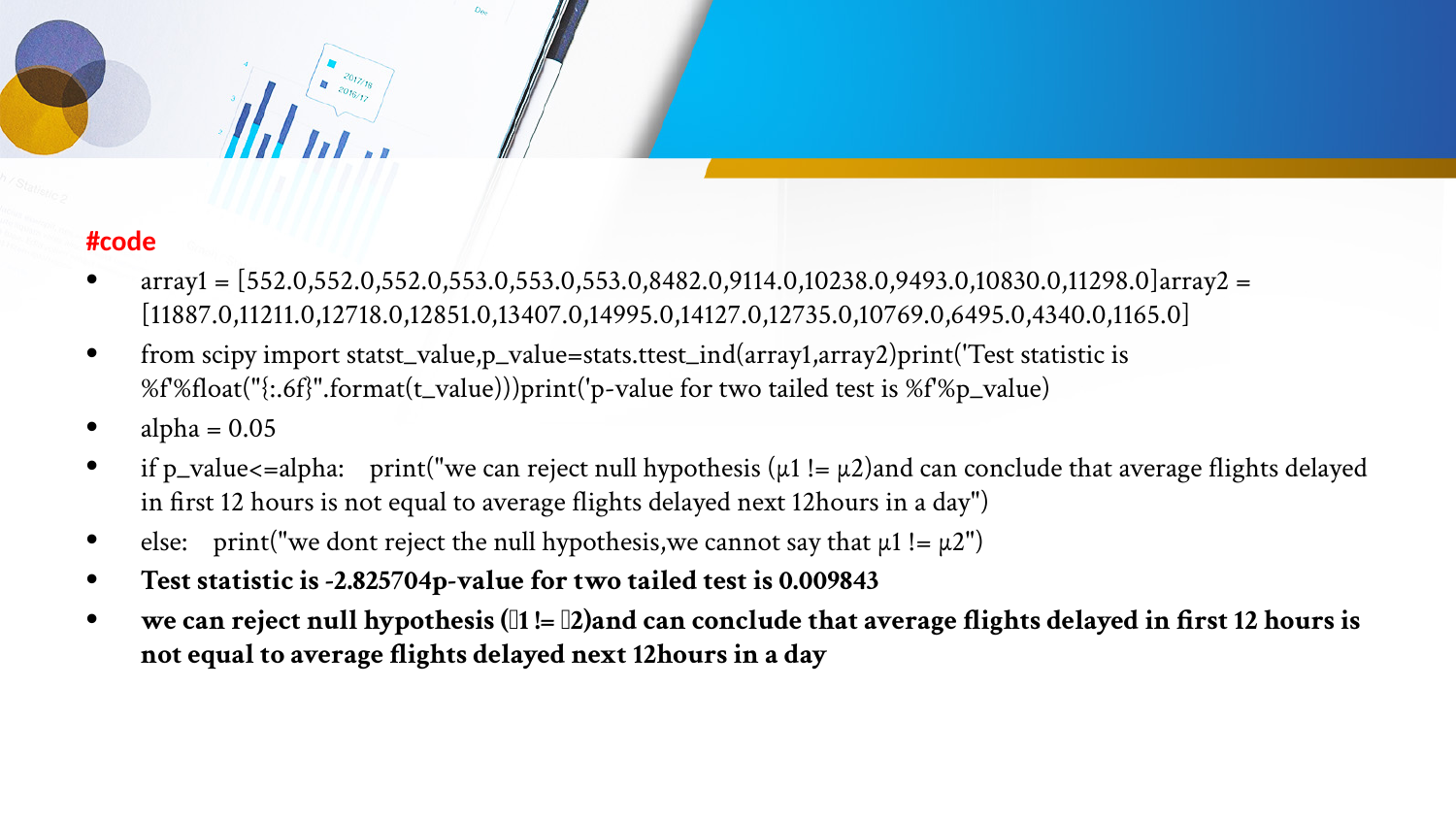

#
#code
array1 = [552.0,552.0,552.0,553.0,553.0,553.0,8482.0,9114.0,10238.0,9493.0,10830.0,11298.0]array2 = [11887.0,11211.0,12718.0,12851.0,13407.0,14995.0,14127.0,12735.0,10769.0,6495.0,4340.0,1165.0]
from scipy import statst_value,p_value=stats.ttest_ind(array1,array2)print('Test statistic is %f'%float("{:.6f}".format(t_value)))print('p-value for two tailed test is %f'%p_value)
alpha = 0.05
if p_value<=alpha:    print("we can reject null hypothesis (μ1 != μ2)and can conclude that average flights delayed in first 12 hours is not equal to average flights delayed next 12hours in a day")
else:    print("we dont reject the null hypothesis,we cannot say that μ1 != μ2")
Test statistic is -2.825704p-value for two tailed test is 0.009843
we can reject null hypothesis (μ1 != μ2)and can conclude that average flights delayed in first 12 hours is not equal to average flights delayed next 12hours in a day